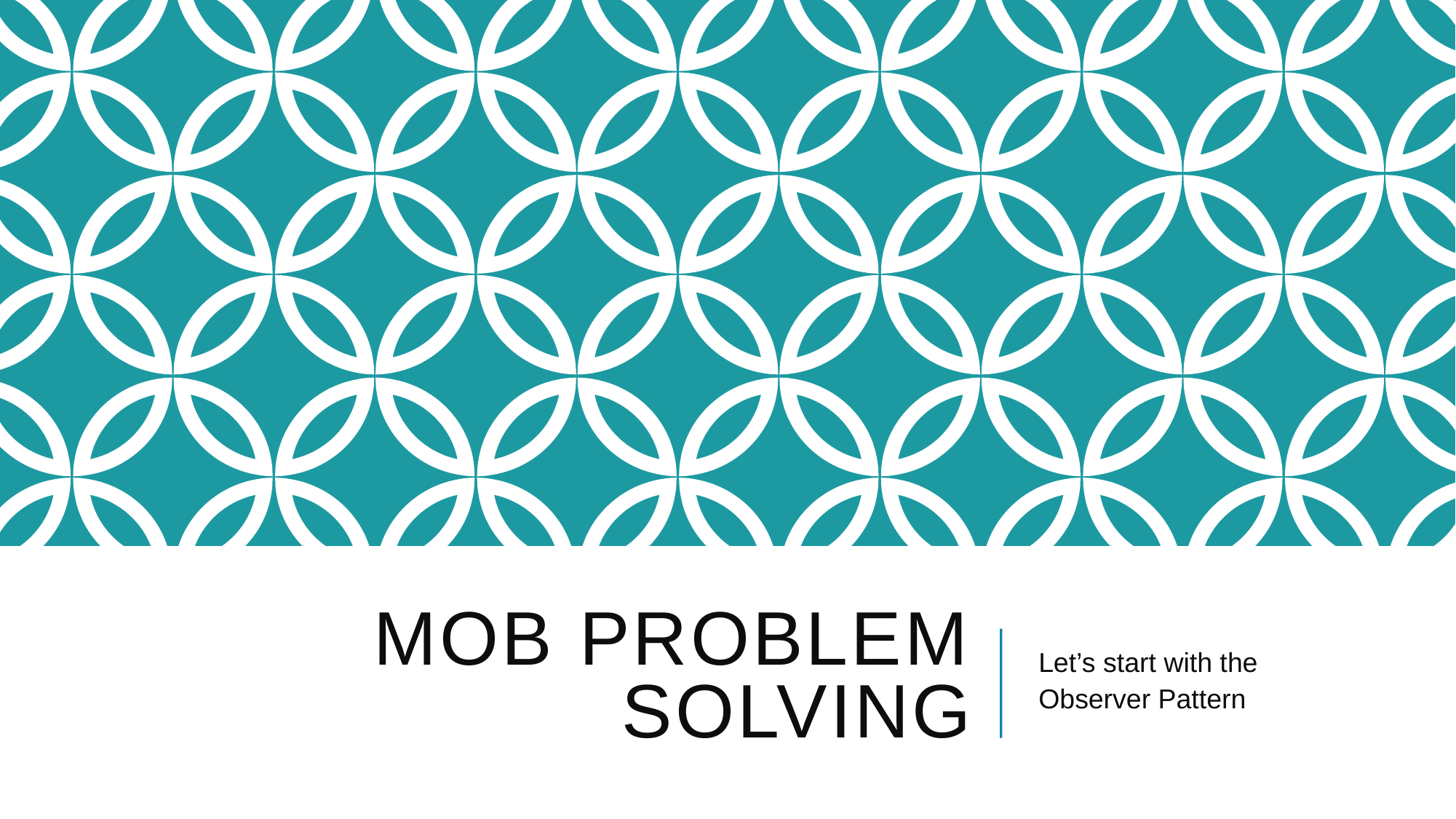

Mob problem solving
Let’s start with the
Observer Pattern